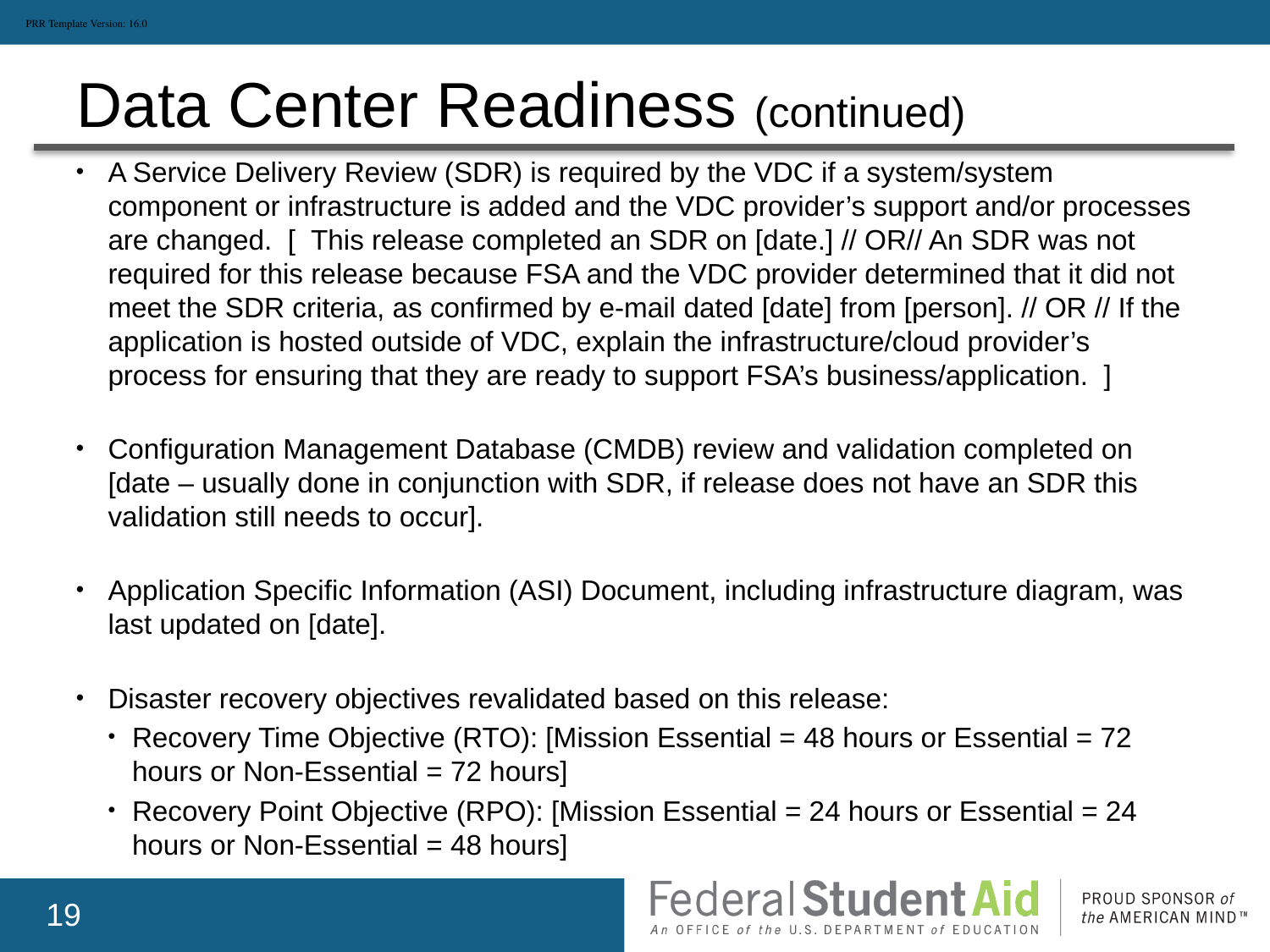

PRR Template Version: 16.0
# Data Center Readiness (continued)
A Service Delivery Review (SDR) is required by the VDC if a system/system component or infrastructure is added and the VDC provider’s support and/or processes are changed.  [  This release completed an SDR on [date.] // OR// An SDR was not required for this release because FSA and the VDC provider determined that it did not meet the SDR criteria, as confirmed by e-mail dated [date] from [person]. // OR // If the application is hosted outside of VDC, explain the infrastructure/cloud provider’s process for ensuring that they are ready to support FSA’s business/application.  ]

Configuration Management Database (CMDB) review and validation completed on [date – usually done in conjunction with SDR, if release does not have an SDR this validation still needs to occur].

Application Specific Information (ASI) Document, including infrastructure diagram, was last updated on [date].

Disaster recovery objectives revalidated based on this release:
Recovery Time Objective (RTO): [Mission Essential = 48 hours or Essential = 72 hours or Non-Essential = 72 hours]
Recovery Point Objective (RPO): [Mission Essential = 24 hours or Essential = 24 hours or Non-Essential = 48 hours]